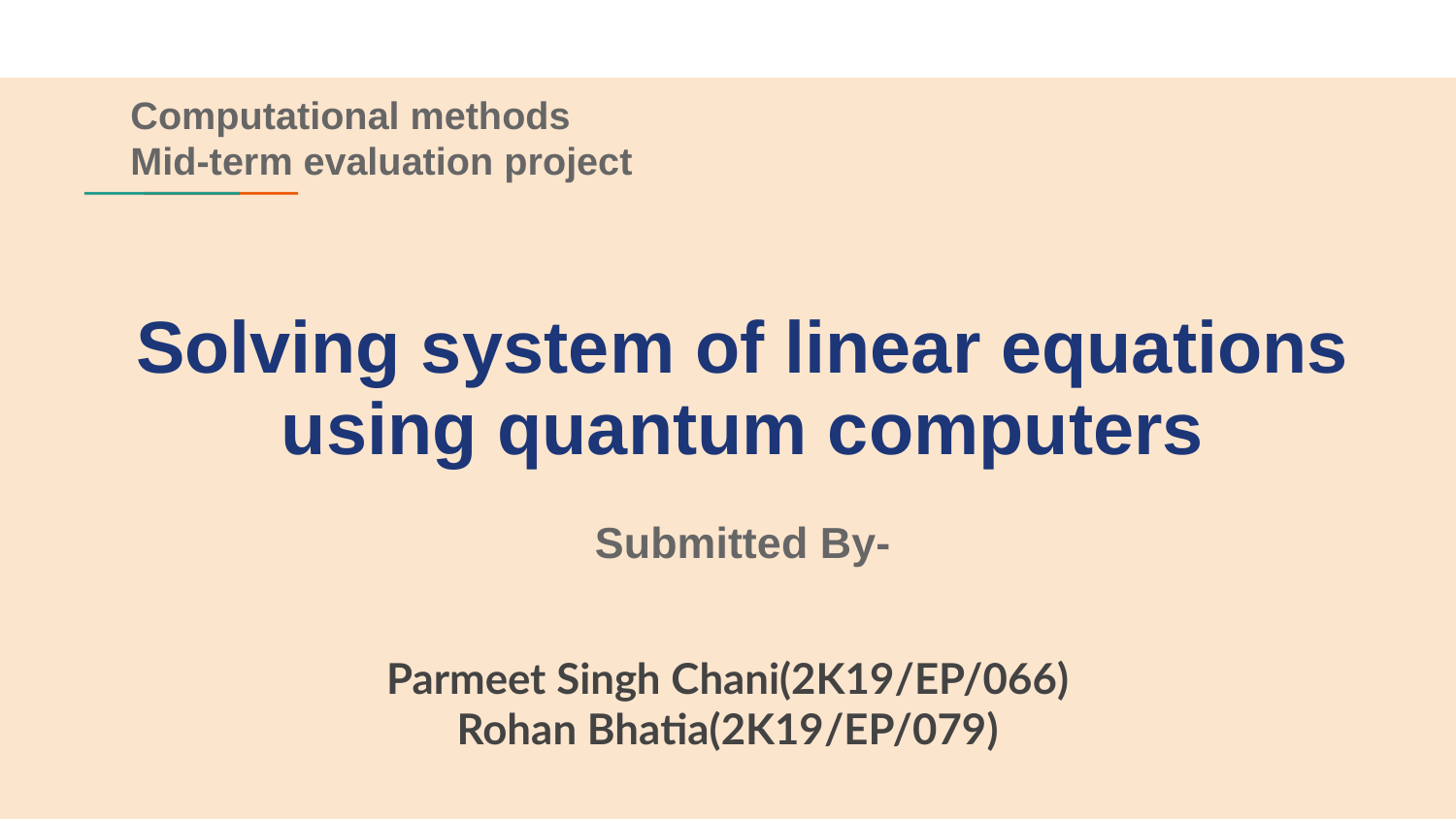

Computational methods
Mid-term evaluation project
# Solving system of linear equations using quantum computers

Submitted By-
Parmeet Singh Chani(2K19/EP/066)
Rohan Bhatia(2K19/EP/079)